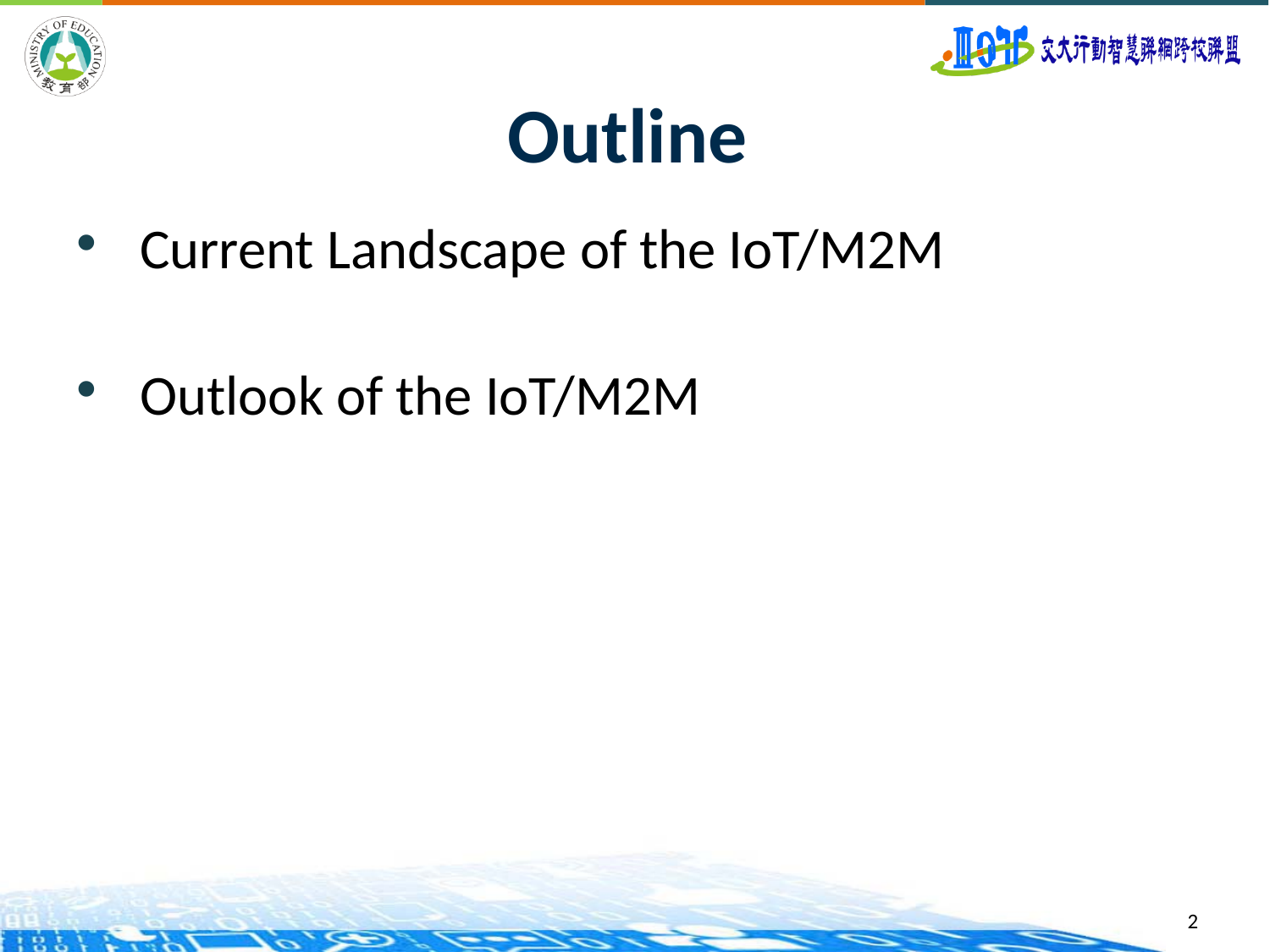

# Outline
Current Landscape of the IoT/M2M
Outlook of the IoT/M2M
2